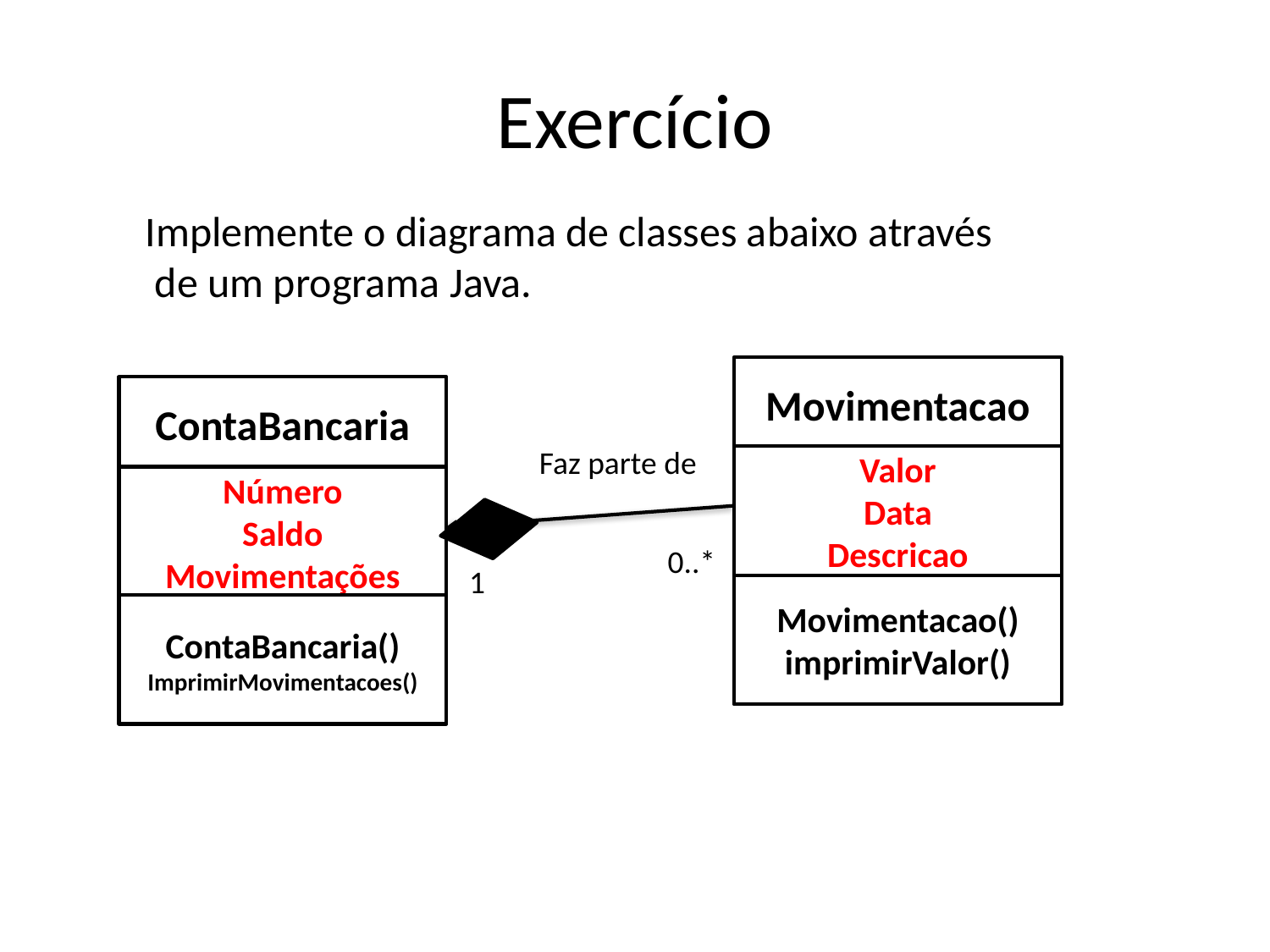

# Exercício
Implemente o diagrama de classes abaixo através
 de um programa Java.
Movimentacao

ContaBancaria

Faz parte de

Valor
Data
Descricao

Número
Saldo
Movimentações

0..*
1
Movimentacao()
imprimirValor()

ContaBancaria()
ImprimirMovimentacoes()